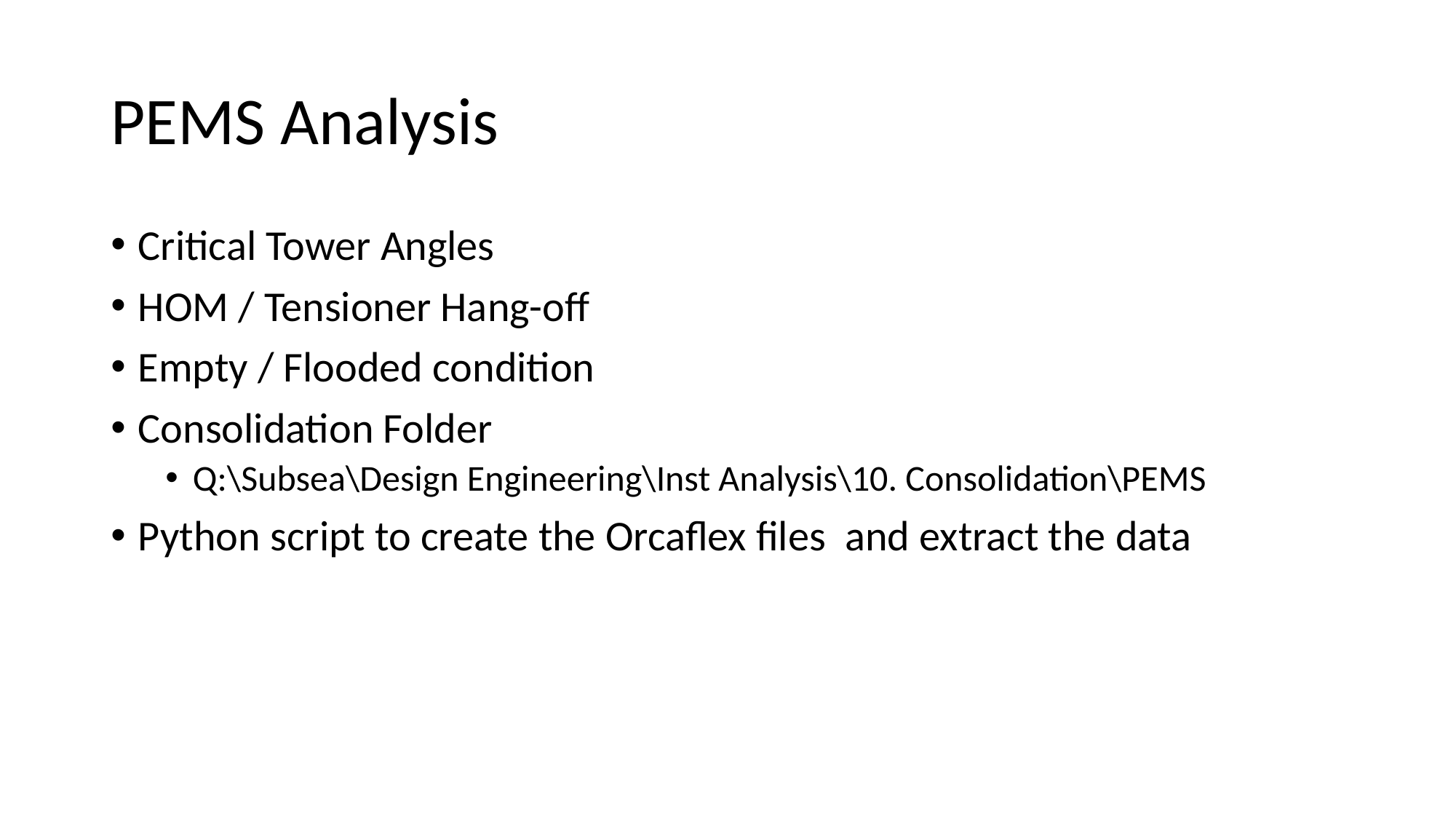

# PEMS Analysis
Critical Tower Angles
HOM / Tensioner Hang-off
Empty / Flooded condition
Consolidation Folder
Q:\Subsea\Design Engineering\Inst Analysis\10. Consolidation\PEMS
Python script to create the Orcaflex files  and extract the data